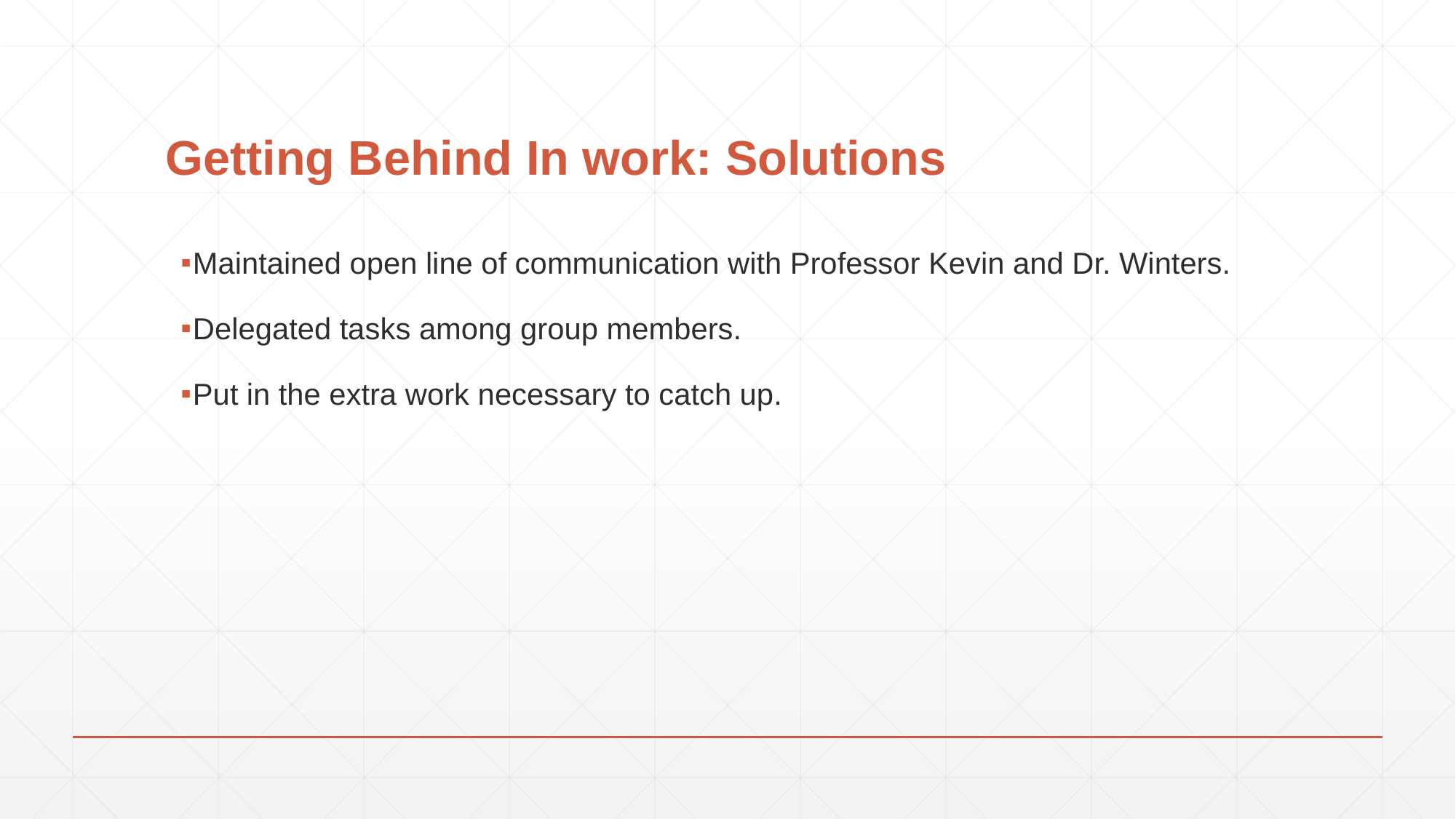

# Getting Behind In work: Solutions
Maintained open line of communication with Professor Kevin and Dr. Winters.

Delegated tasks among group members.

Put in the extra work necessary to catch up.